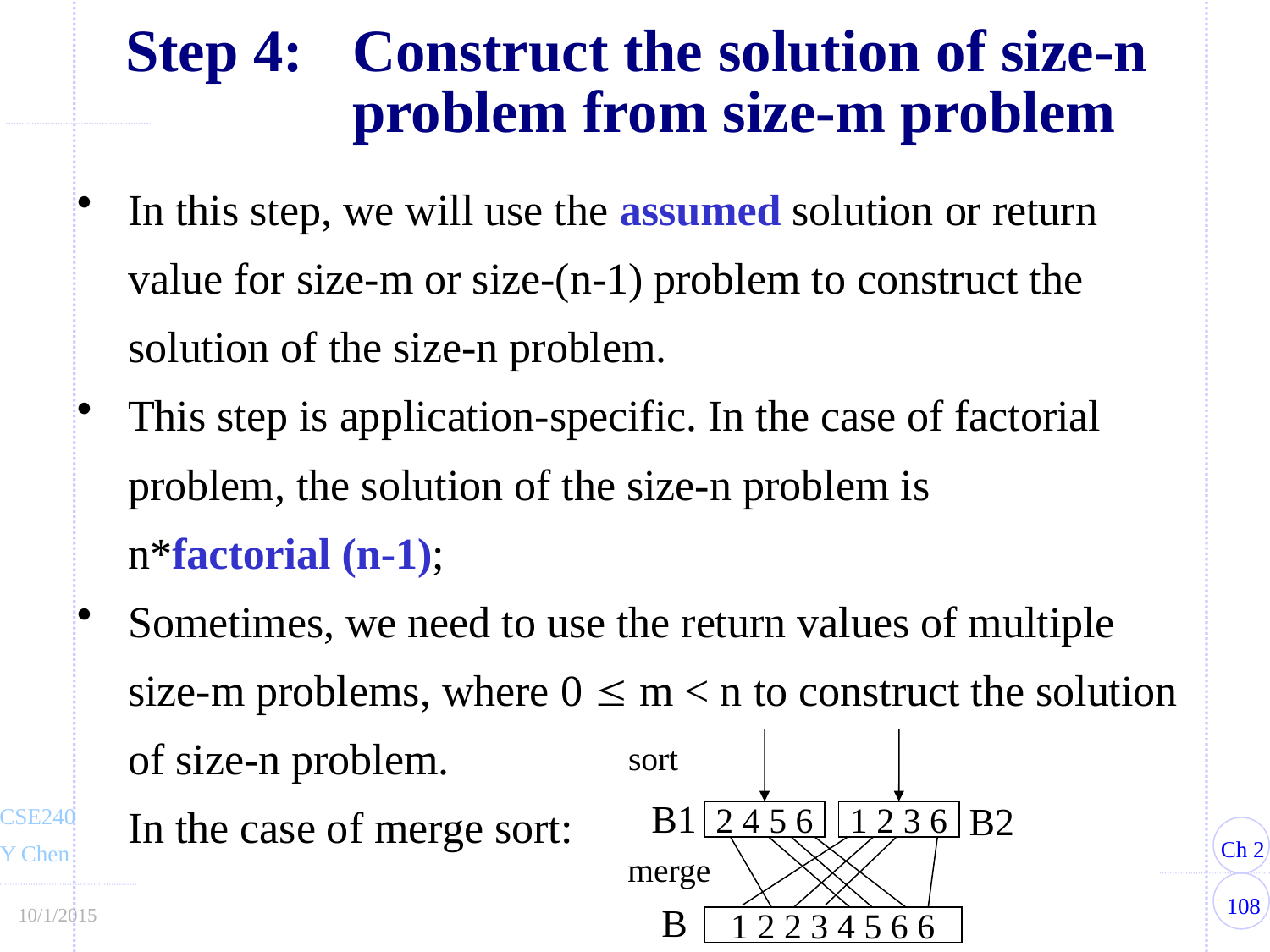

Step 4:	Construct the solution of size-n problem from size-m problem
In this step, we will use the assumed solution or return value for size-m or size-(n-1) problem to construct the solution of the size-n problem.
This step is application-specific. In the case of factorial problem, the solution of the size-n problem is
n*factorial (n-1);
Sometimes, we need to use the return values of multiple size-m problems, where 0 ≤ m < n to construct the solution of size-n problem.
In the case of merge sort:
sort
B1
B2
2 4 5 6
1 2 3 6

merge
B
1 2 2 3 4 5 6 6